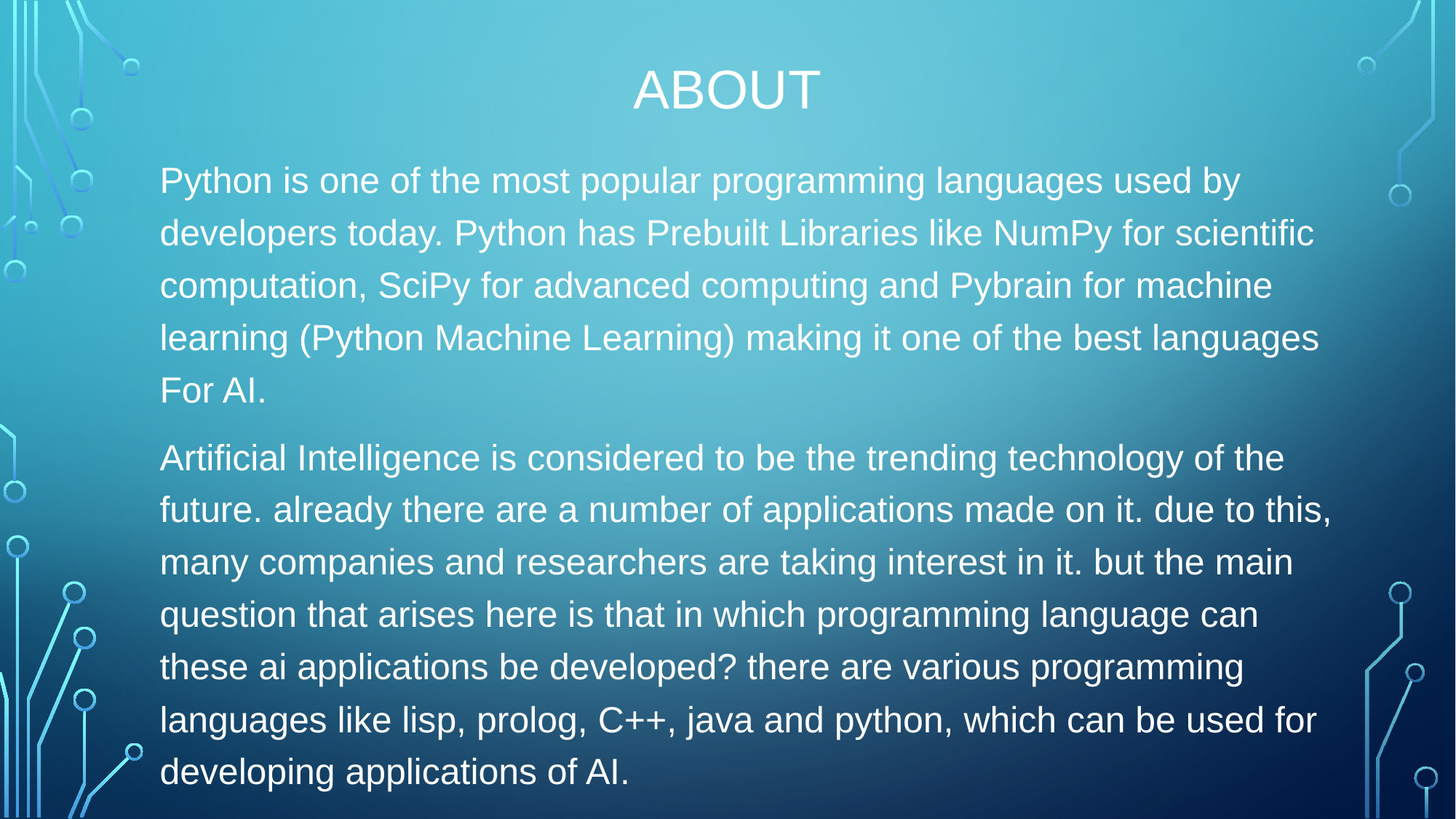

# ABOUT
Python is one of the most popular programming languages used by developers today. Python has Prebuilt Libraries like NumPy for scientific computation, SciPy for advanced computing and Pybrain for machine learning (Python Machine Learning) making it one of the best languages For AI.
Artificial Intelligence is considered to be the trending technology of the future. already there are a number of applications made on it. due to this, many companies and researchers are taking interest in it. but the main question that arises here is that in which programming language can these ai applications be developed? there are various programming languages like lisp, prolog, C++, java and python, which can be used for developing applications of AI.